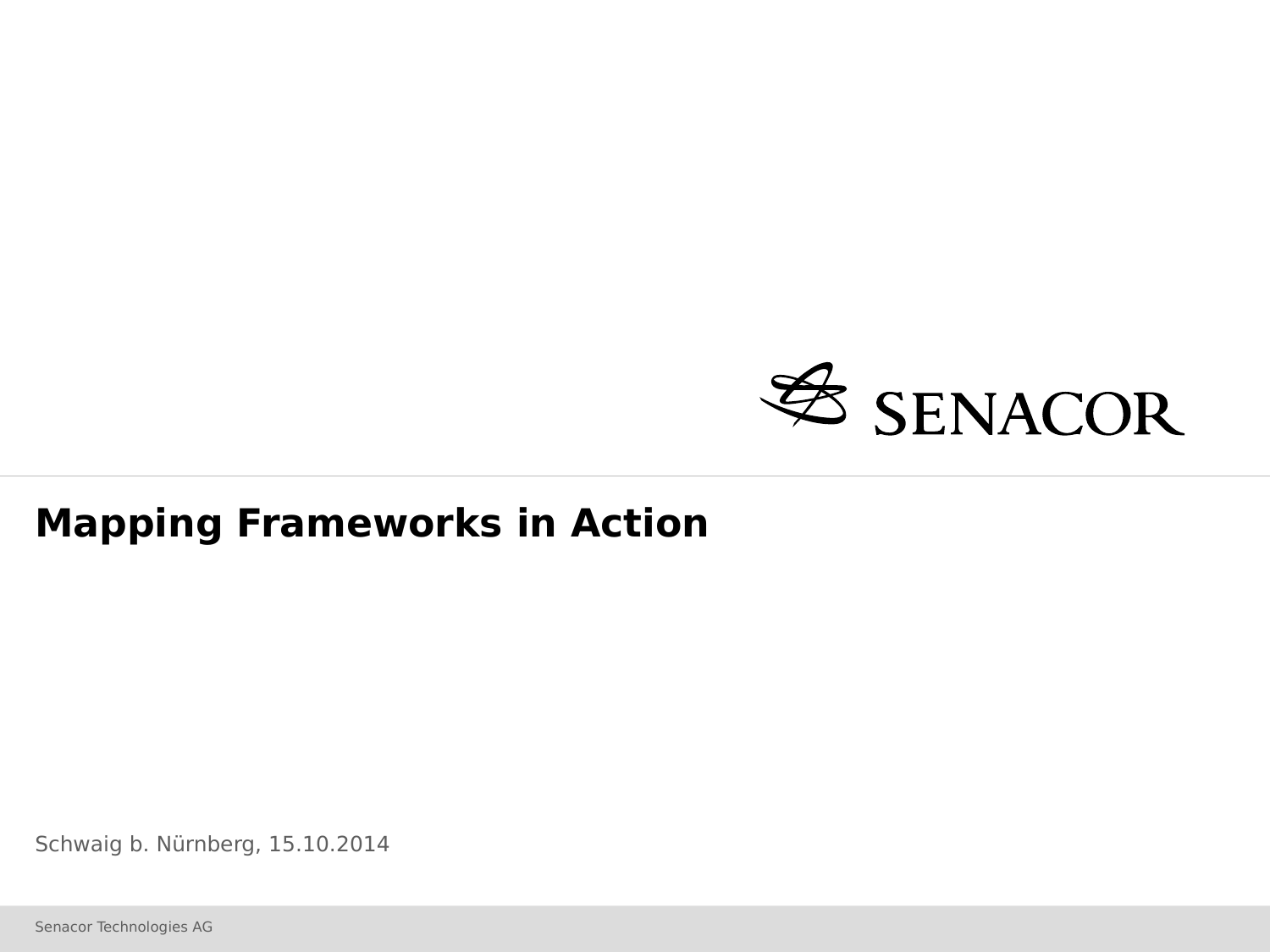

# Mapping Frameworks in Action

Schwaig b. Nürnberg, 15.10.2014